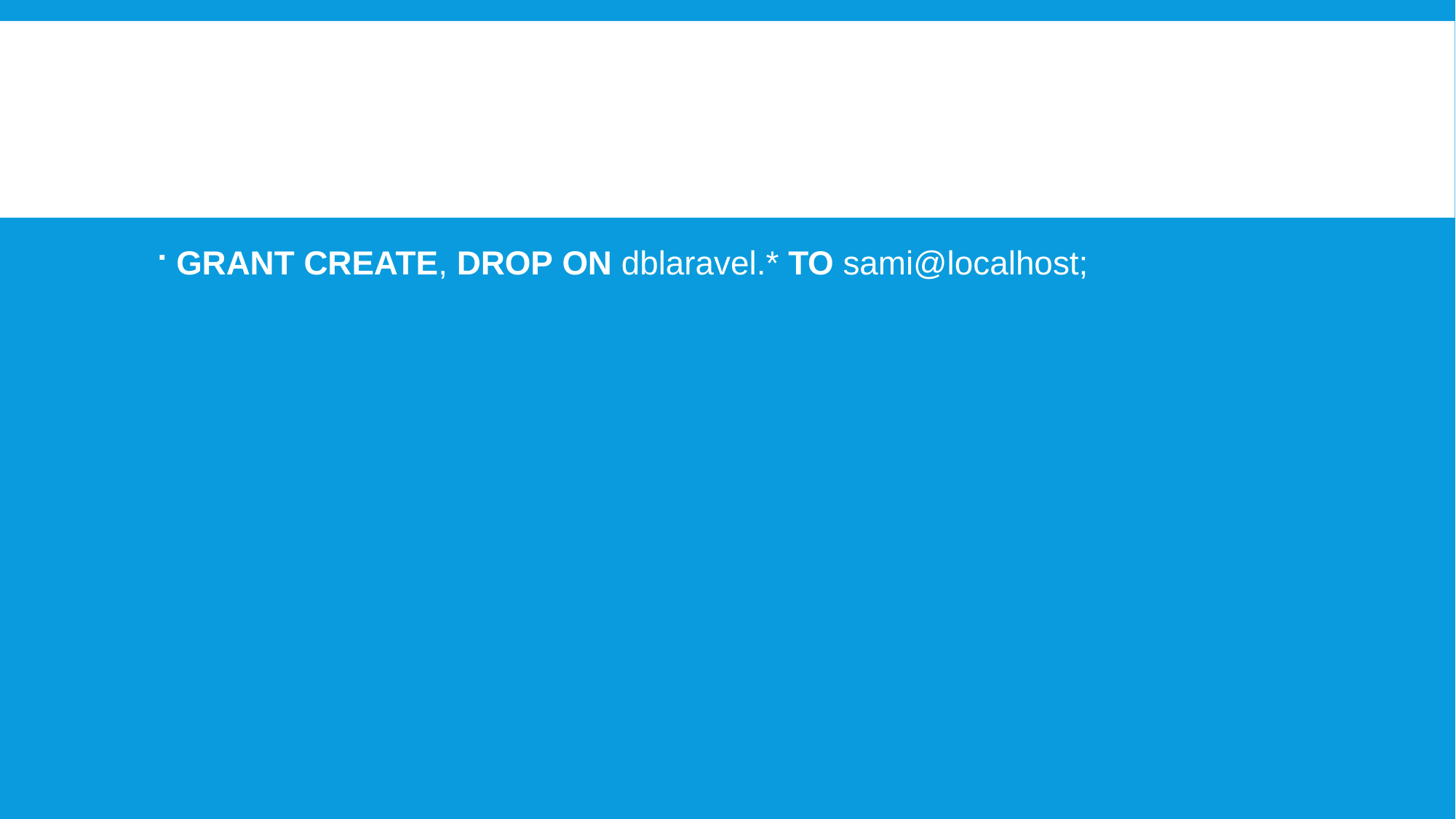

#
GRANT CREATE, DROP ON dblaravel.* TO sami@localhost;